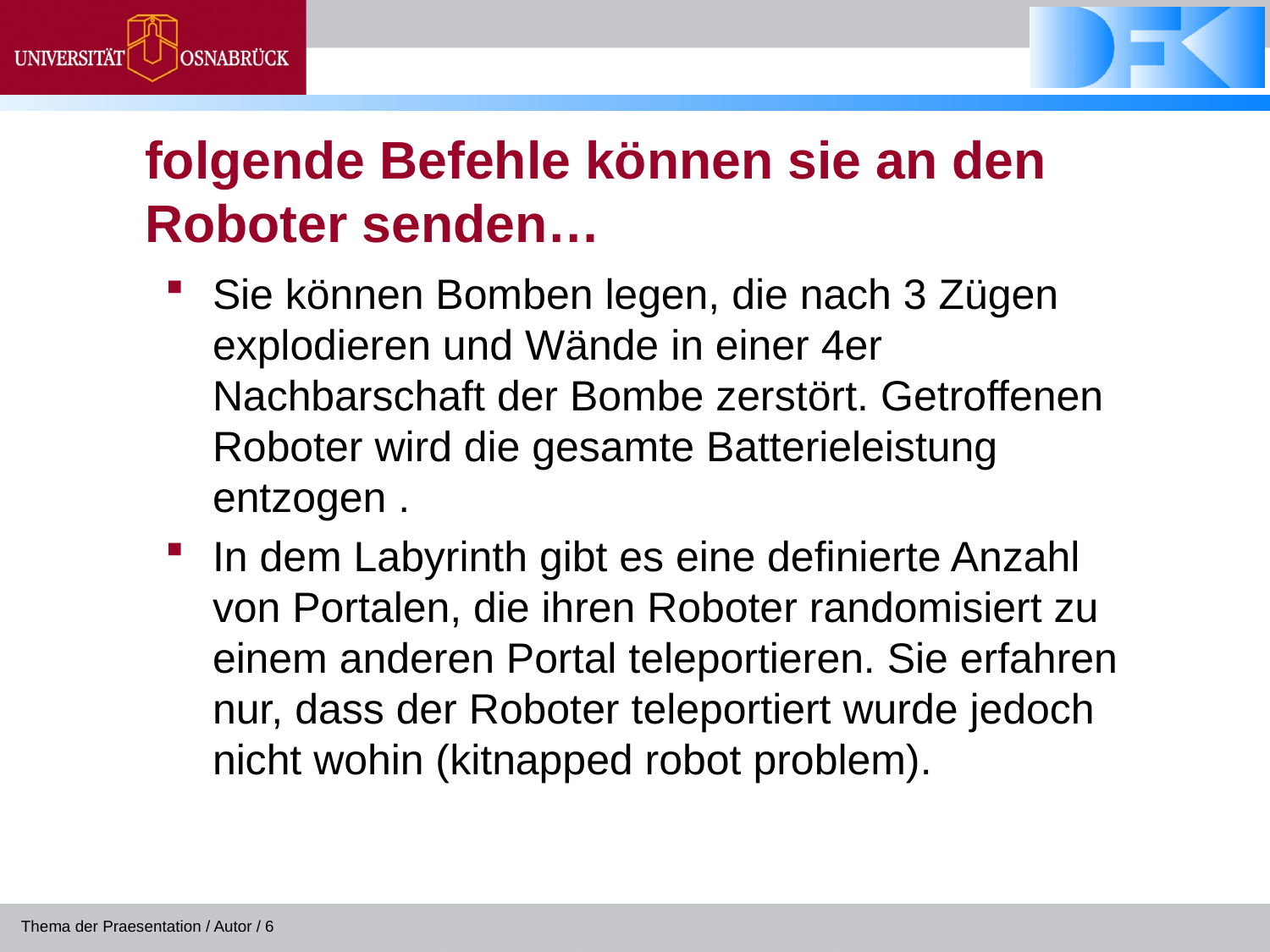

# folgende Befehle können sie an den Roboter senden…
Sie können Bomben legen, die nach 3 Zügen explodieren und Wände in einer 4er Nachbarschaft der Bombe zerstört. Getroffenen Roboter wird die gesamte Batterieleistung entzogen .
In dem Labyrinth gibt es eine definierte Anzahl von Portalen, die ihren Roboter randomisiert zu einem anderen Portal teleportieren. Sie erfahren nur, dass der Roboter teleportiert wurde jedoch nicht wohin (kitnapped robot problem).
Thema der Praesentation / Autor / 6